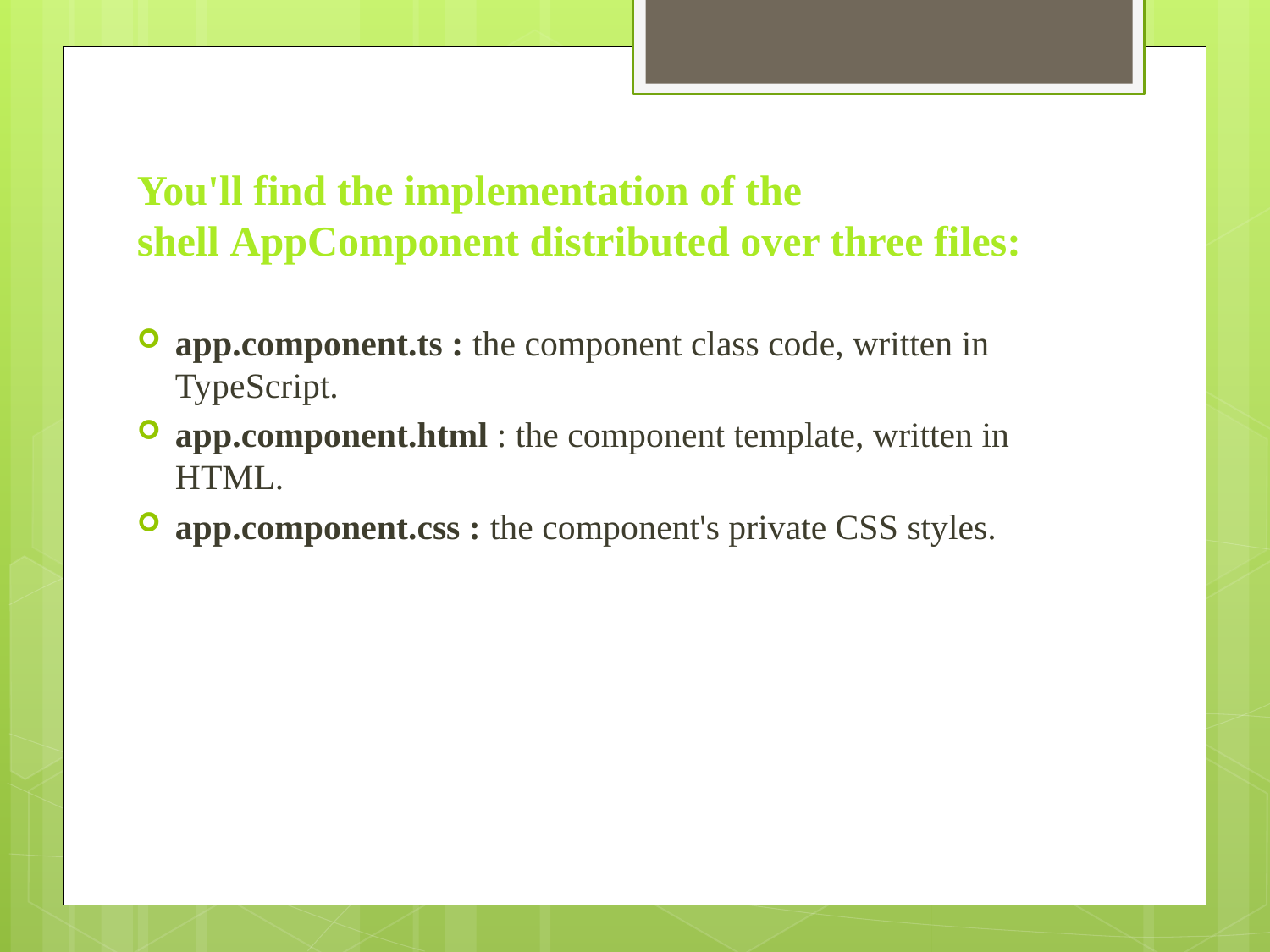

You'll find the implementation of the shell AppComponent distributed over three files:

app.component.ts : the component class code, written in TypeScript.
app.component.html : the component template, written in HTML.
app.component.css : the component's private CSS styles.